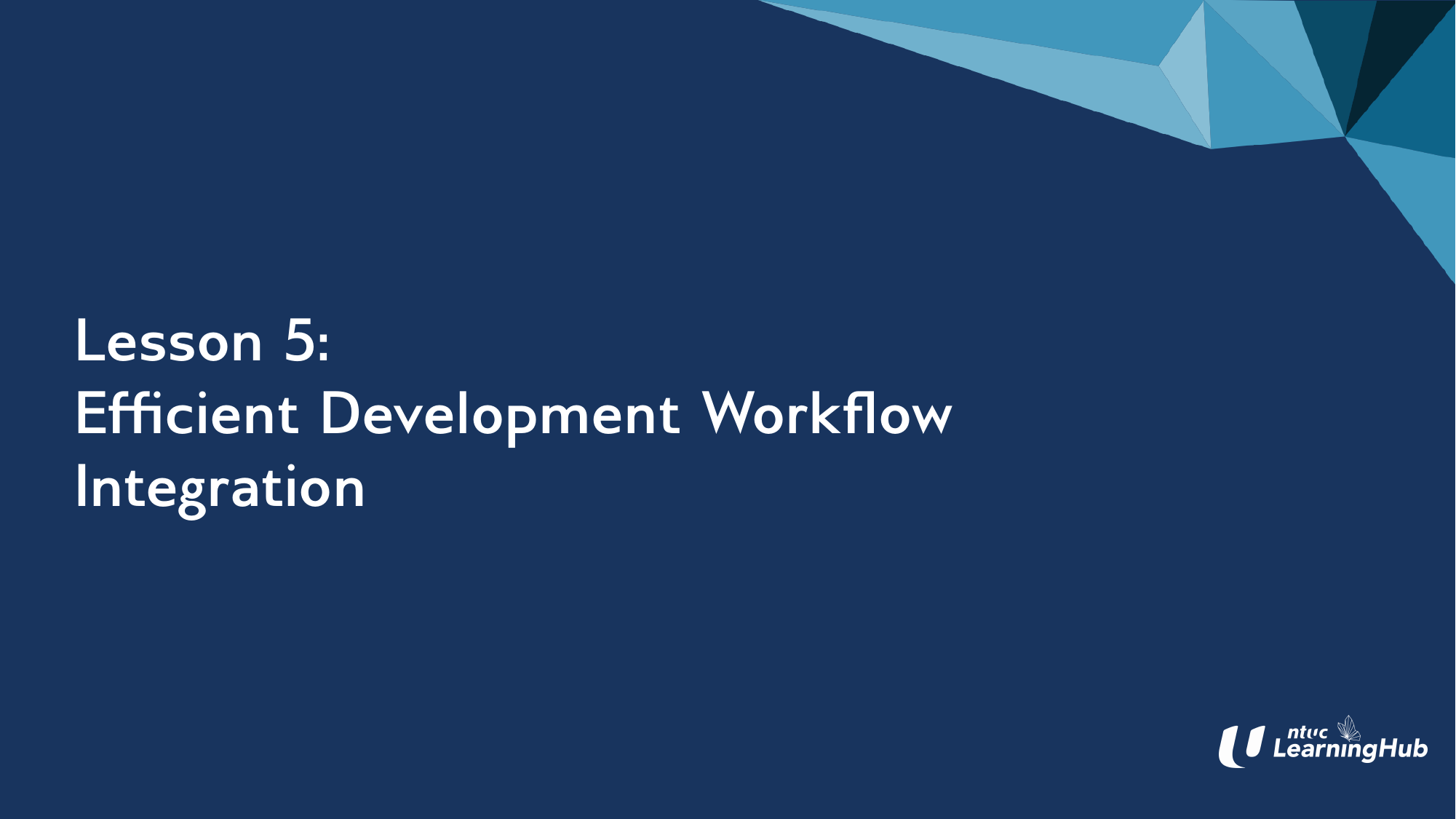

# Lesson 5: Efficient Development Workflow Integration